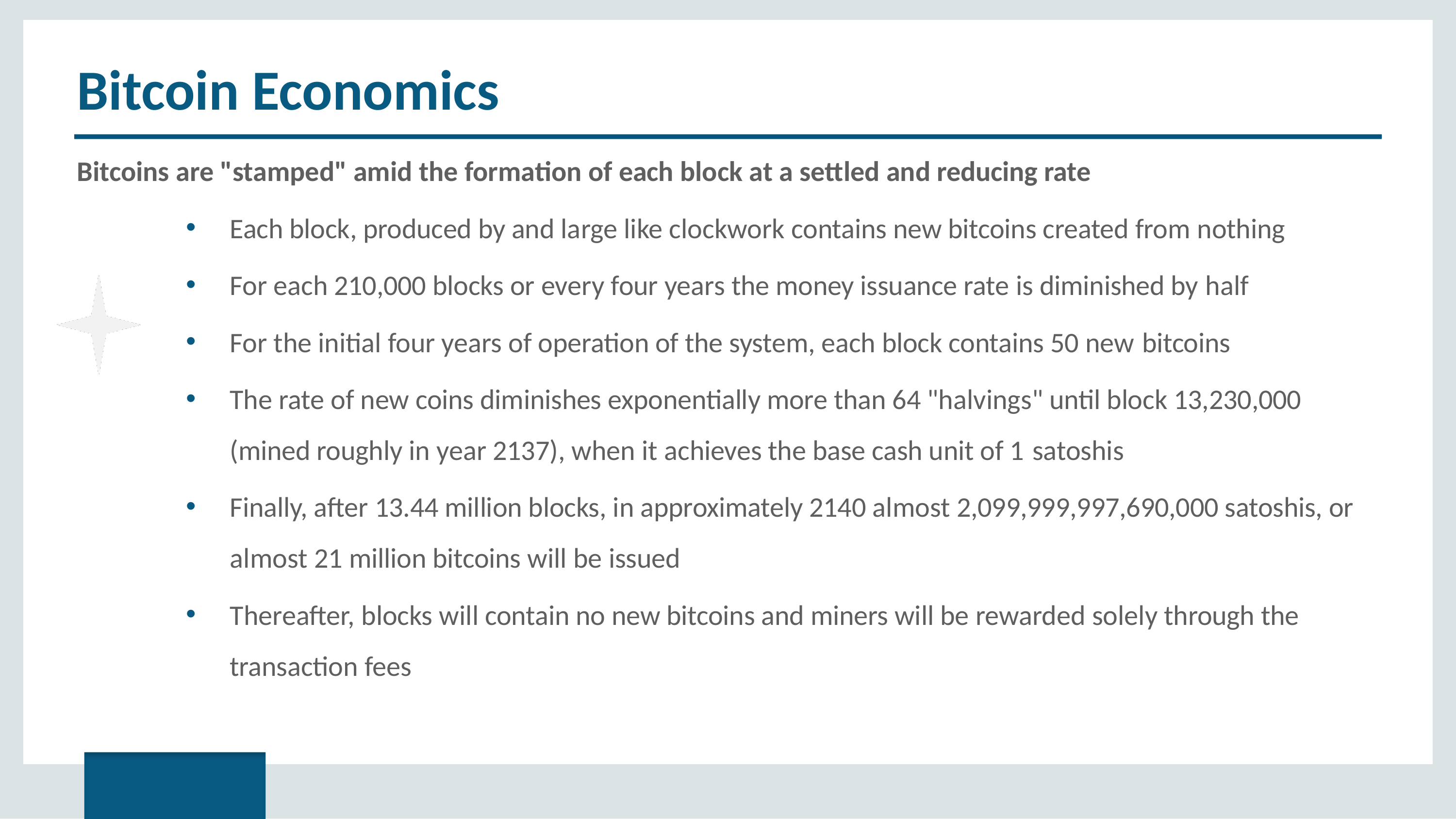

# Bitcoin Economics

Bitcoins are "stamped" amid the formation of each block at a settled and reducing rate
Each block, produced by and large like clockwork contains new bitcoins created from nothing
For each 210,000 blocks or every four years the money issuance rate is diminished by half
For the initial four years of operation of the system, each block contains 50 new bitcoins
The rate of new coins diminishes exponentially more than 64 "halvings" until block 13,230,000  (mined roughly in year 2137), when it achieves the base cash unit of 1 satoshis
Finally, after 13.44 million blocks, in approximately 2140 almost 2,099,999,997,690,000 satoshis, or  almost 21 million bitcoins will be issued
Thereafter, blocks will contain no new bitcoins and miners will be rewarded solely through the  transaction fees